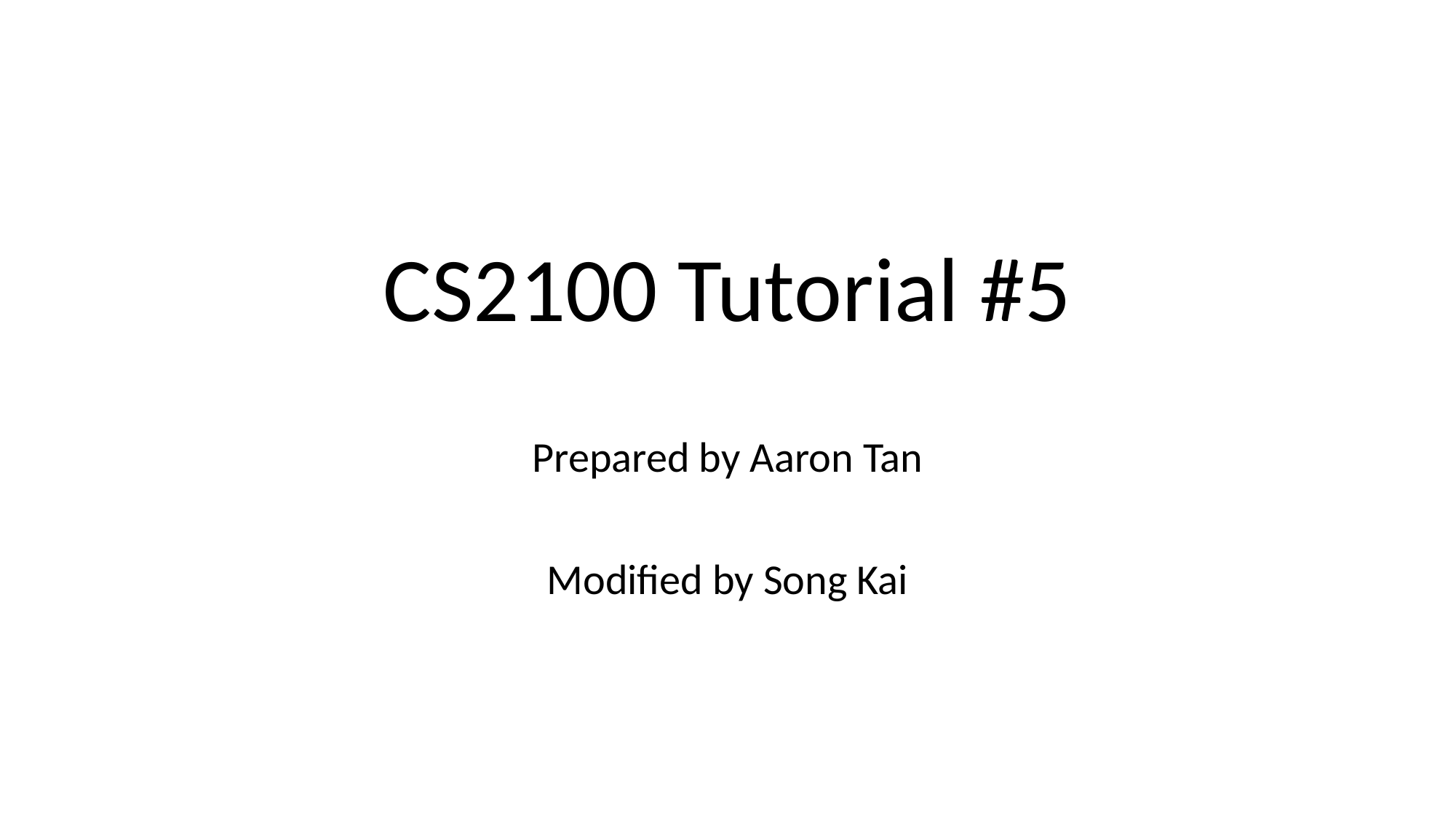

# CS2100 Tutorial #5
Prepared by Aaron Tan

Modified by Song Kai